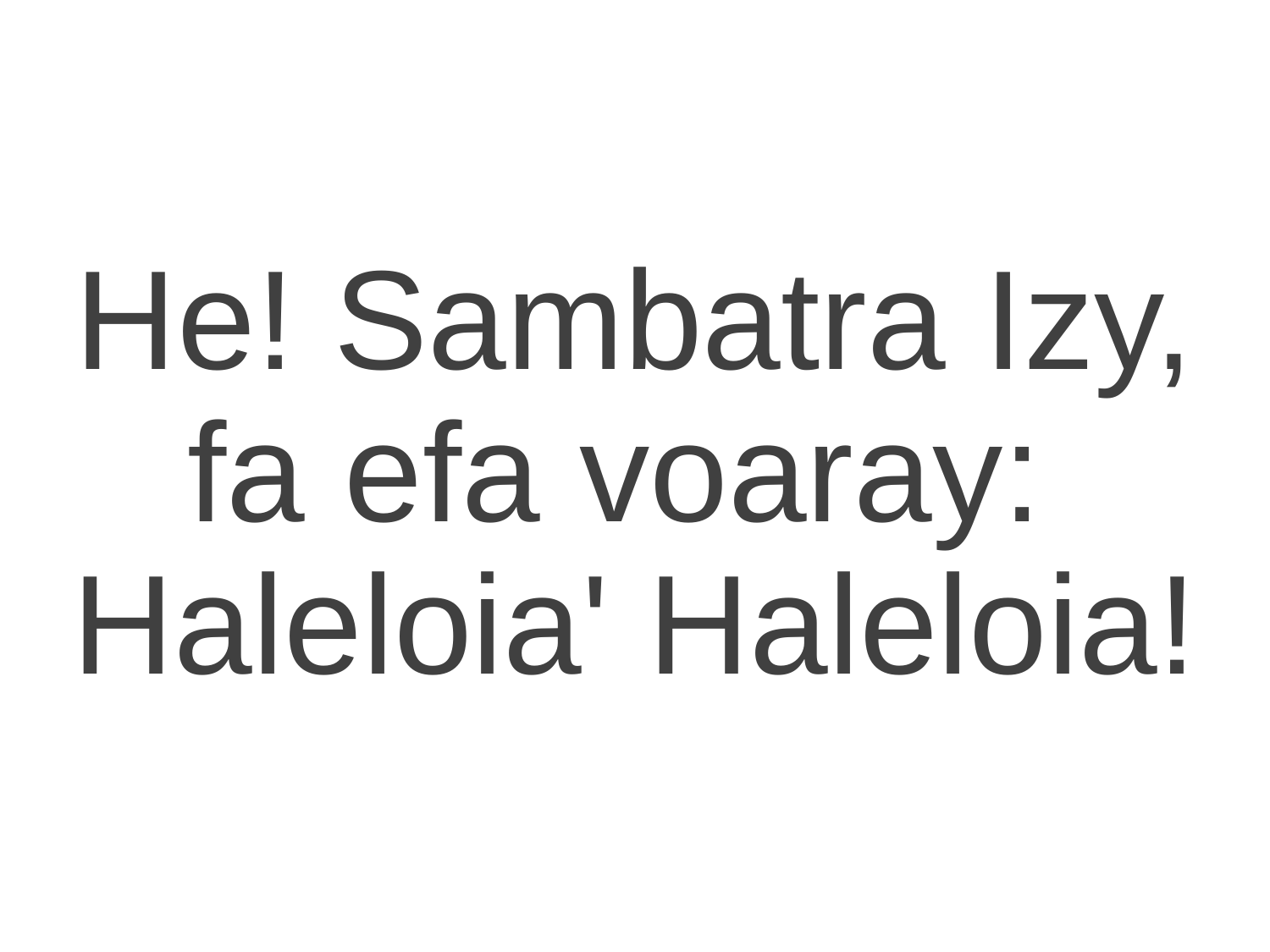

He! Sambatra Izy, fa efa voaray:
Haleloia' Haleloia!